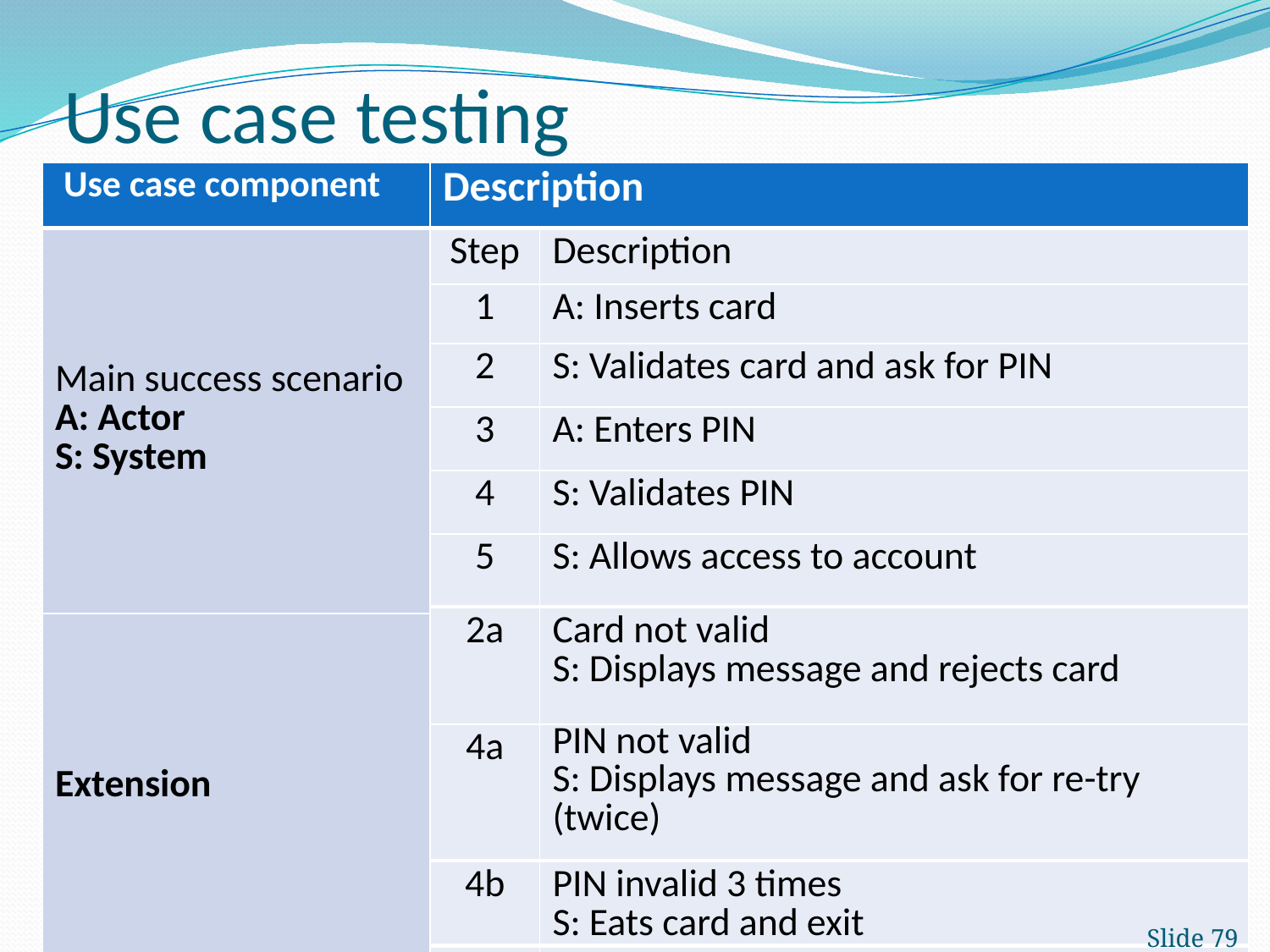

# Use case testing
| Use case component | Description |  |
| --- | --- | --- |
| Main success scenario A: Actor S: System | Step | Description |
|  |  |  |
|  |  |  |
|  |  |  |
|  |  |  |
| Extension |  |  |
|  |  |  |
|  |  |  |
| 1 | A: Inserts card |
| --- | --- |
| 2 | S: Validates card and ask for PIN |
| --- | --- |
| 3 | A: Enters PIN |
| --- | --- |
| 4 | S: Validates PIN |
| --- | --- |
| 5 | S: Allows access to account |
| --- | --- |
| 2a | Card not valid S: Displays message and rejects card |
| --- | --- |
| 4a | PIN not valid S: Displays message and ask for re-try (twice) |
| --- | --- |
| 4b | PIN invalid 3 times S: Eats card and exit |
| --- | --- |
Slide 79